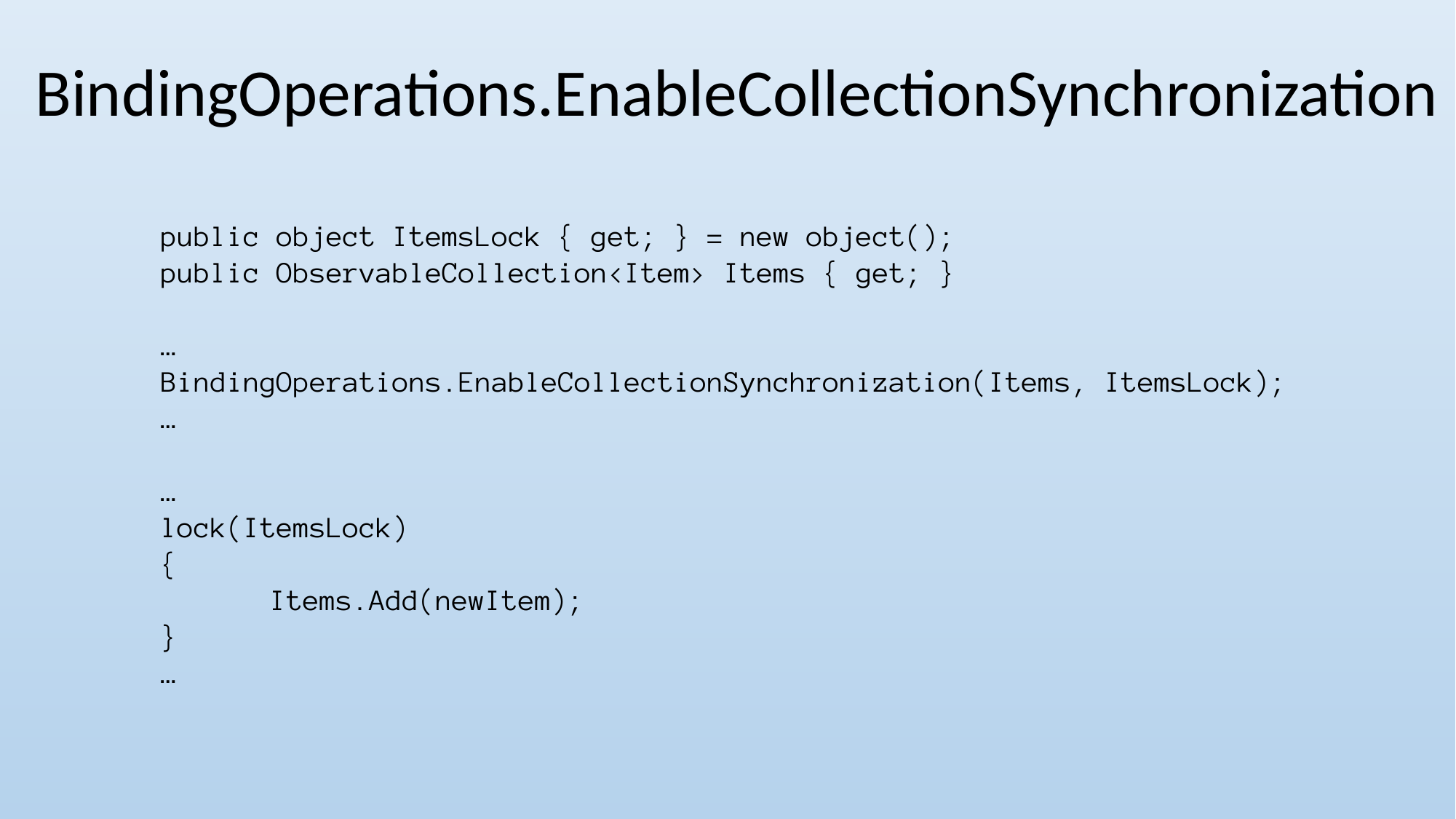

# BindingOperations.EnableCollectionSynchronization

public object ItemsLock { get; } = new object();
public ObservableCollection<Item> Items { get; }

…
BindingOperations.EnableCollectionSynchronization(Items, ItemsLock);
…

…
lock(ItemsLock)
{
	Items.Add(newItem);
}
…